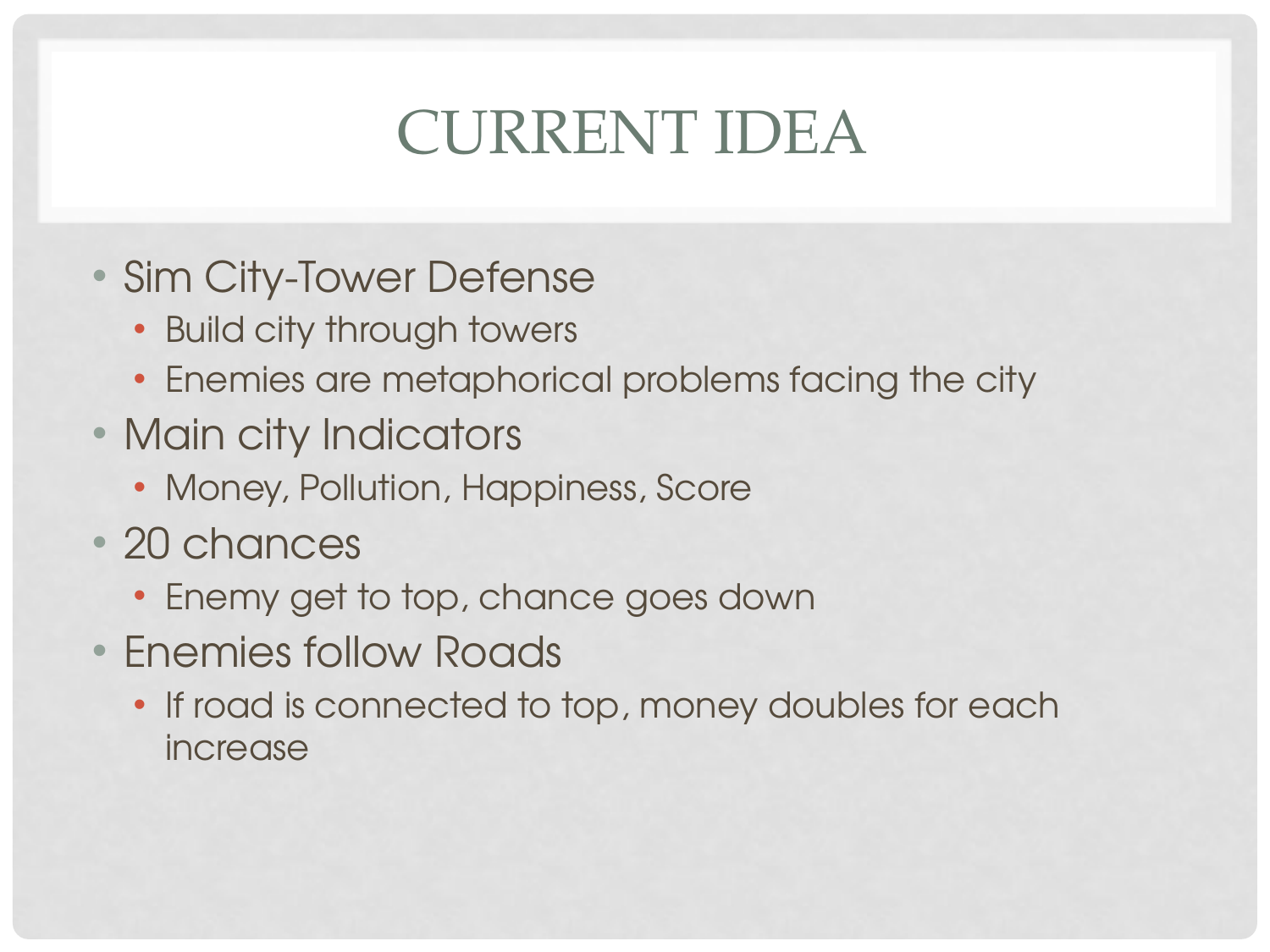

# Current Idea
Sim City-Tower Defense
Build city through towers
Enemies are metaphorical problems facing the city
Main city Indicators
Money, Pollution, Happiness, Score
20 chances
Enemy get to top, chance goes down
Enemies follow Roads
If road is connected to top, money doubles for each increase